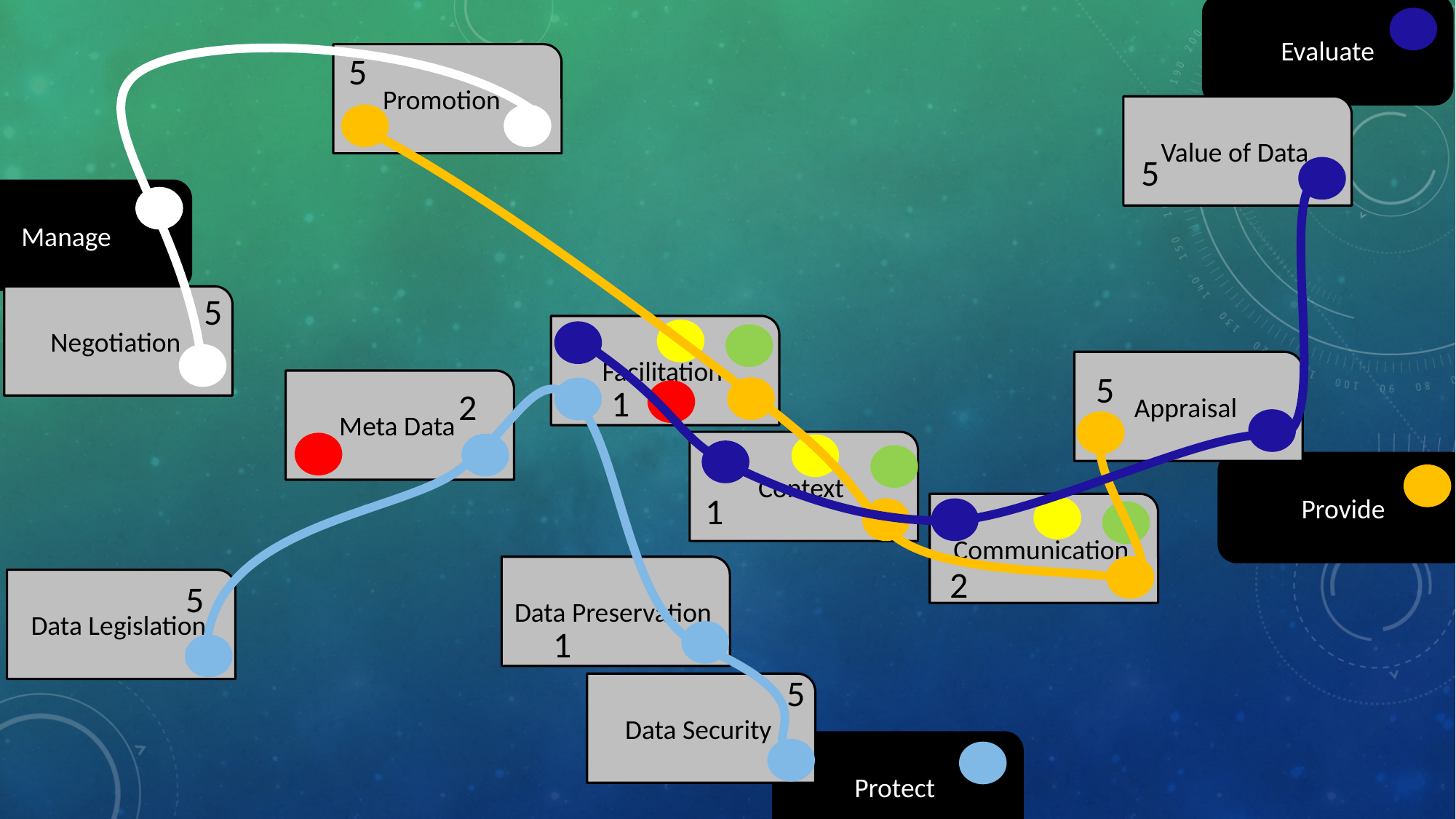

Evaluate

5
Promotion

Value of Data
5

Manage

5
Negotiation

Facilitation

1

Appraisal
5

Meta Data
2

Context

1

Provide

Communication

2
Data Preservation
1

Data Legislation
5

5
Data Security

Protect